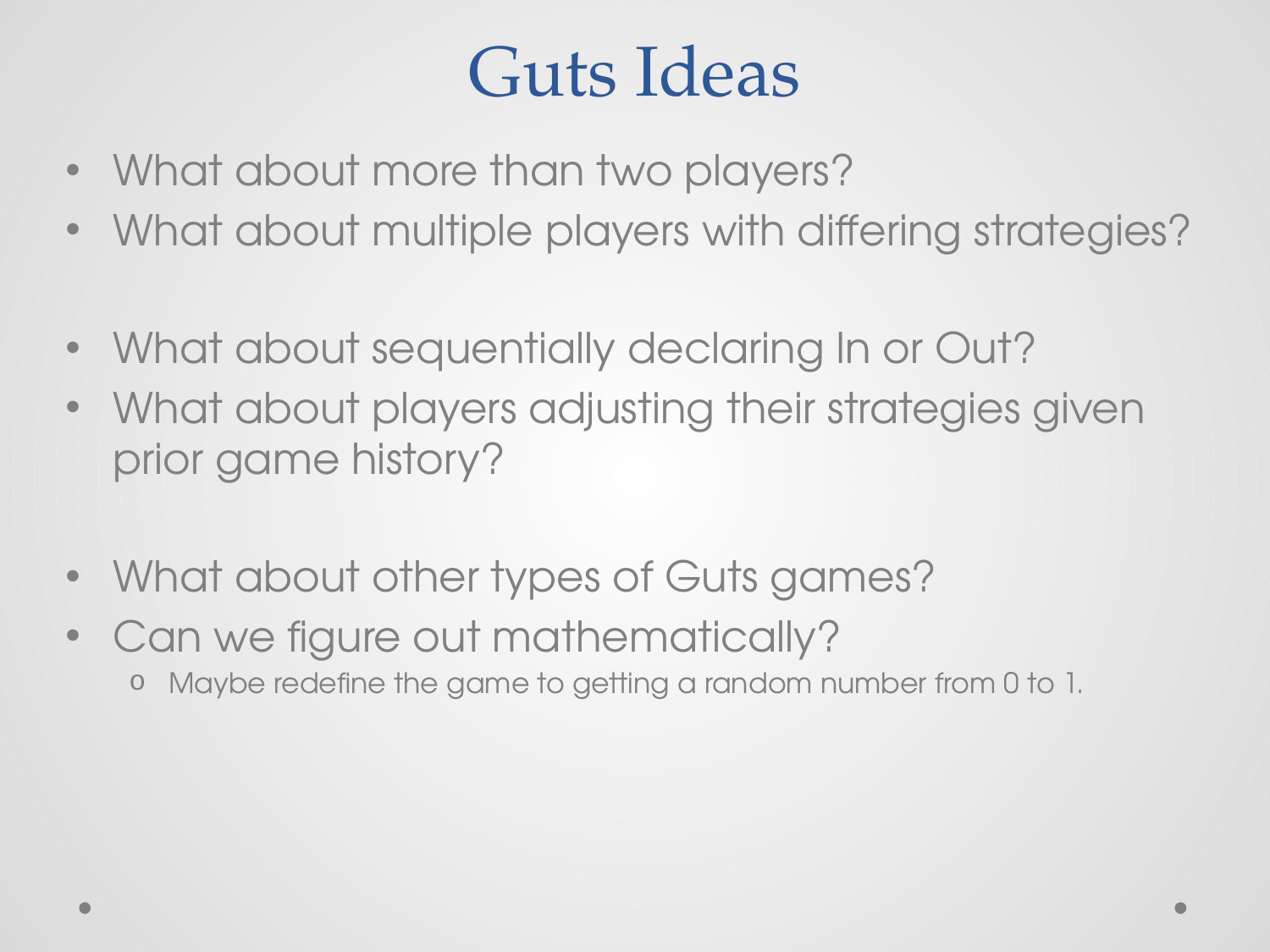

# Guts Ideas
What about more than two players?
What about multiple players with differing strategies?

What about sequentially declaring In or Out?
What about players adjusting their strategies given prior game history?

What about other types of Guts games?
Can we figure out mathematically?
Maybe redefine the game to getting a random number from 0 to 1.